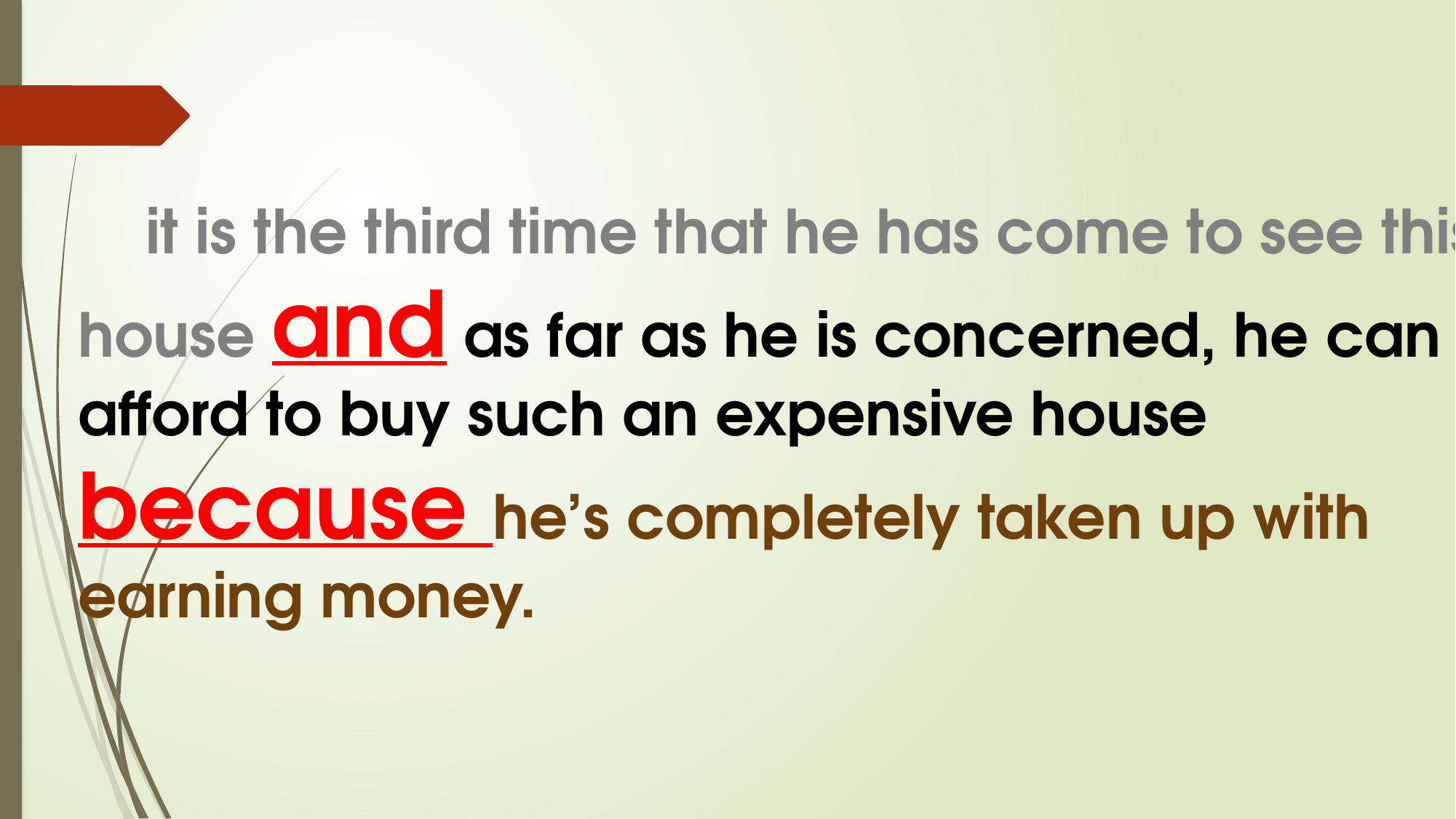

it is the third time that he has come to see this house and as far as he is concerned, he can afford to buy such an expensive house because he’s completely taken up with earning money.